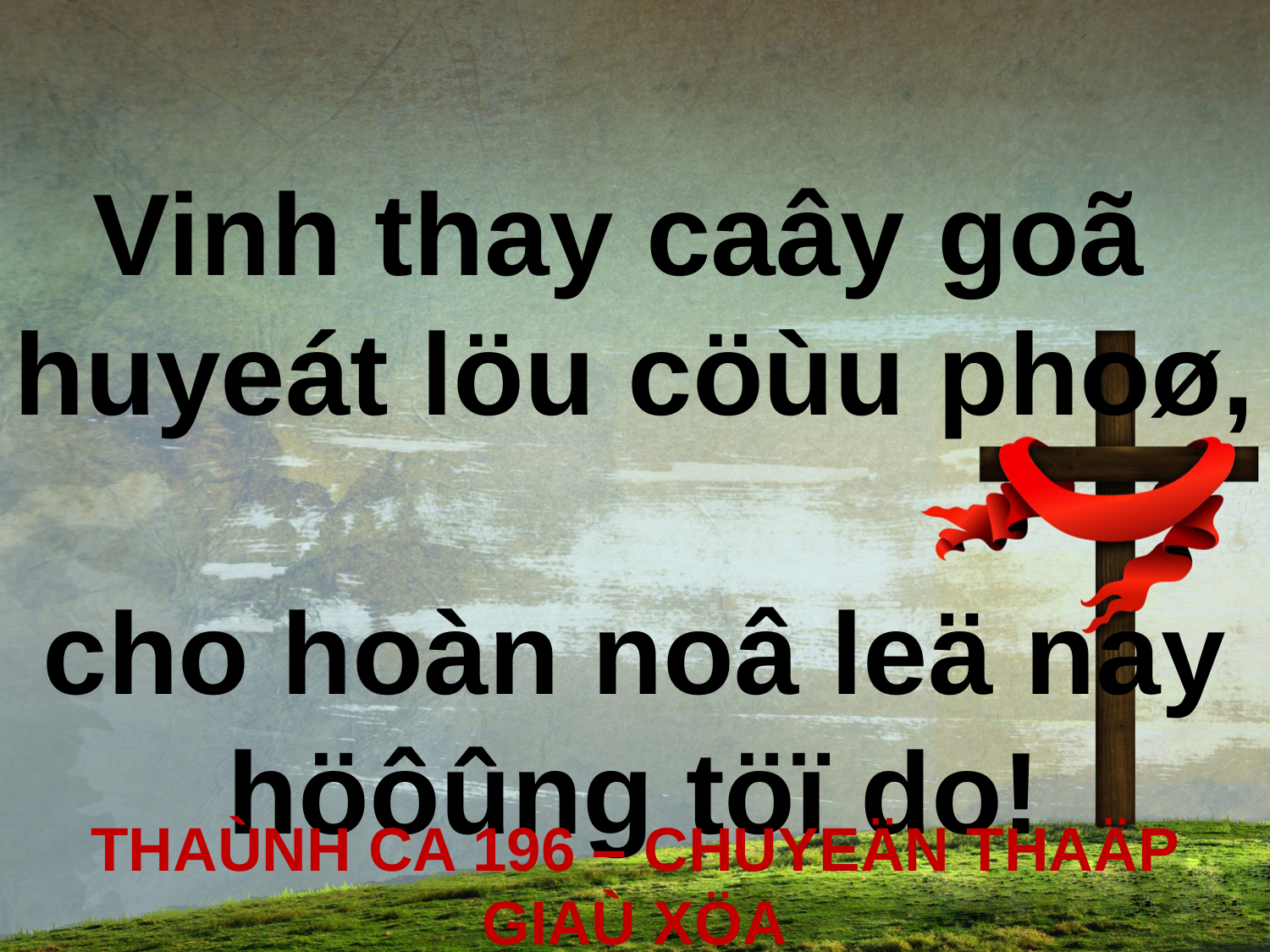

Vinh thay caây goã
huyeát löu cöùu phoø,
cho hoàn noâ leä nay höôûng töï do!
THAÙNH CA 196 – CHUYEÄN THAÄP GIAÙ XÖA